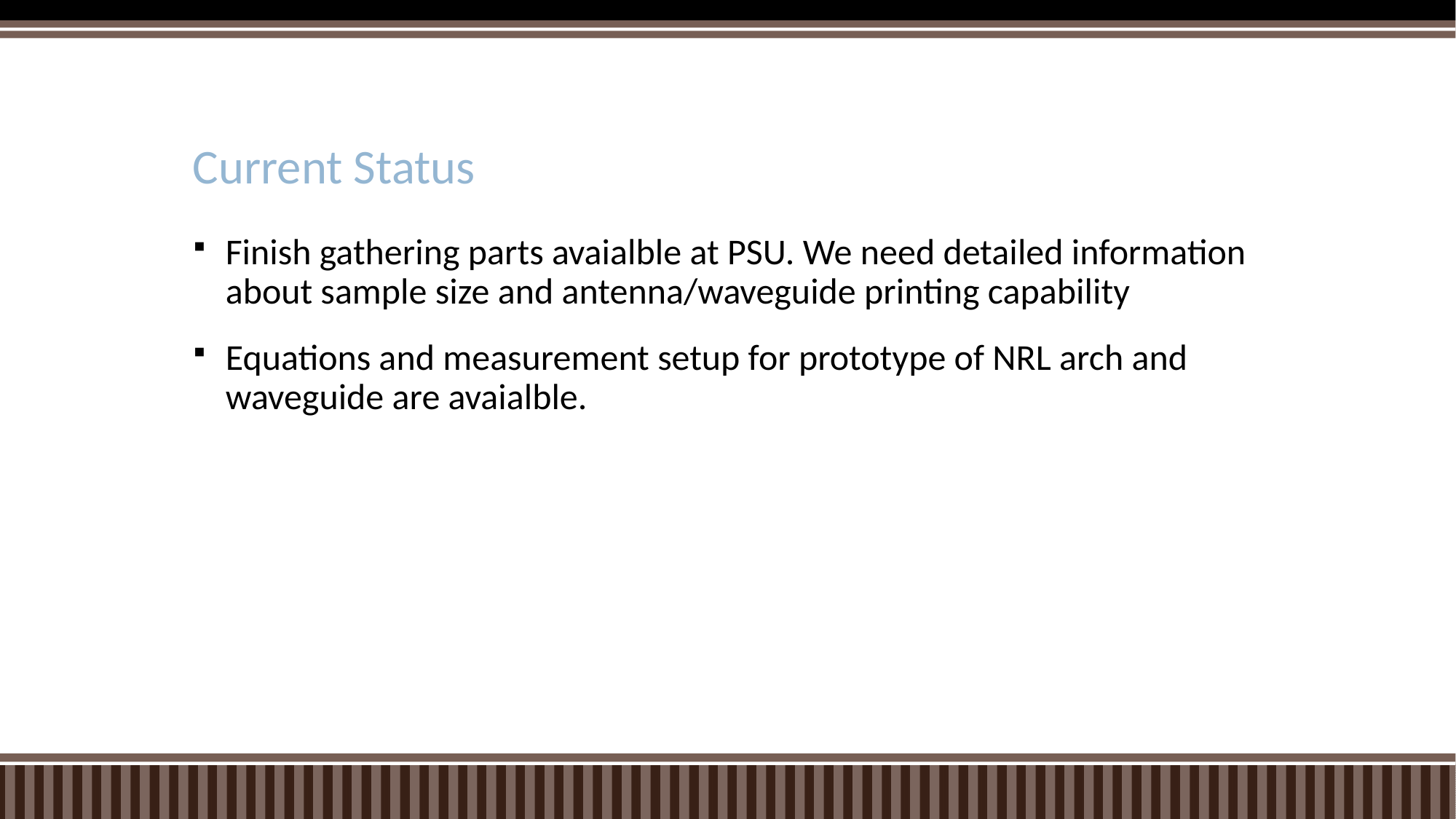

# Current Status
Finish gathering parts avaialble at PSU. We need detailed information about sample size and antenna/waveguide printing capability
Equations and measurement setup for prototype of NRL arch and waveguide are avaialble.